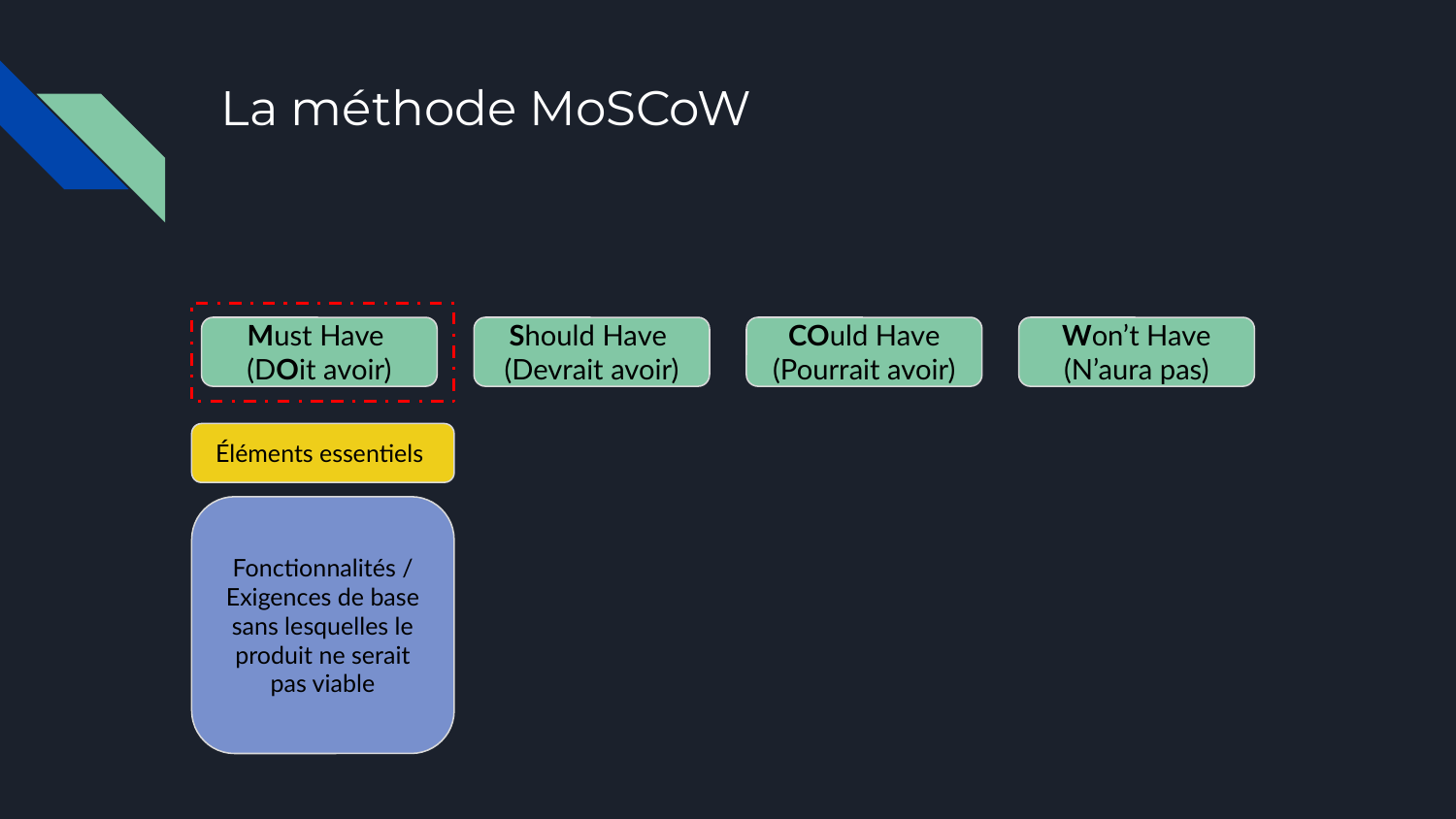

# La méthode MoSCoW

Must Have
(DOit avoir)
Should Have
(Devrait avoir)
COuld Have
(Pourrait avoir)
Won’t Have
(N’aura pas)
Éléments essentiels
Fonctionnalités / Exigences de base sans lesquelles le produit ne serait pas viable